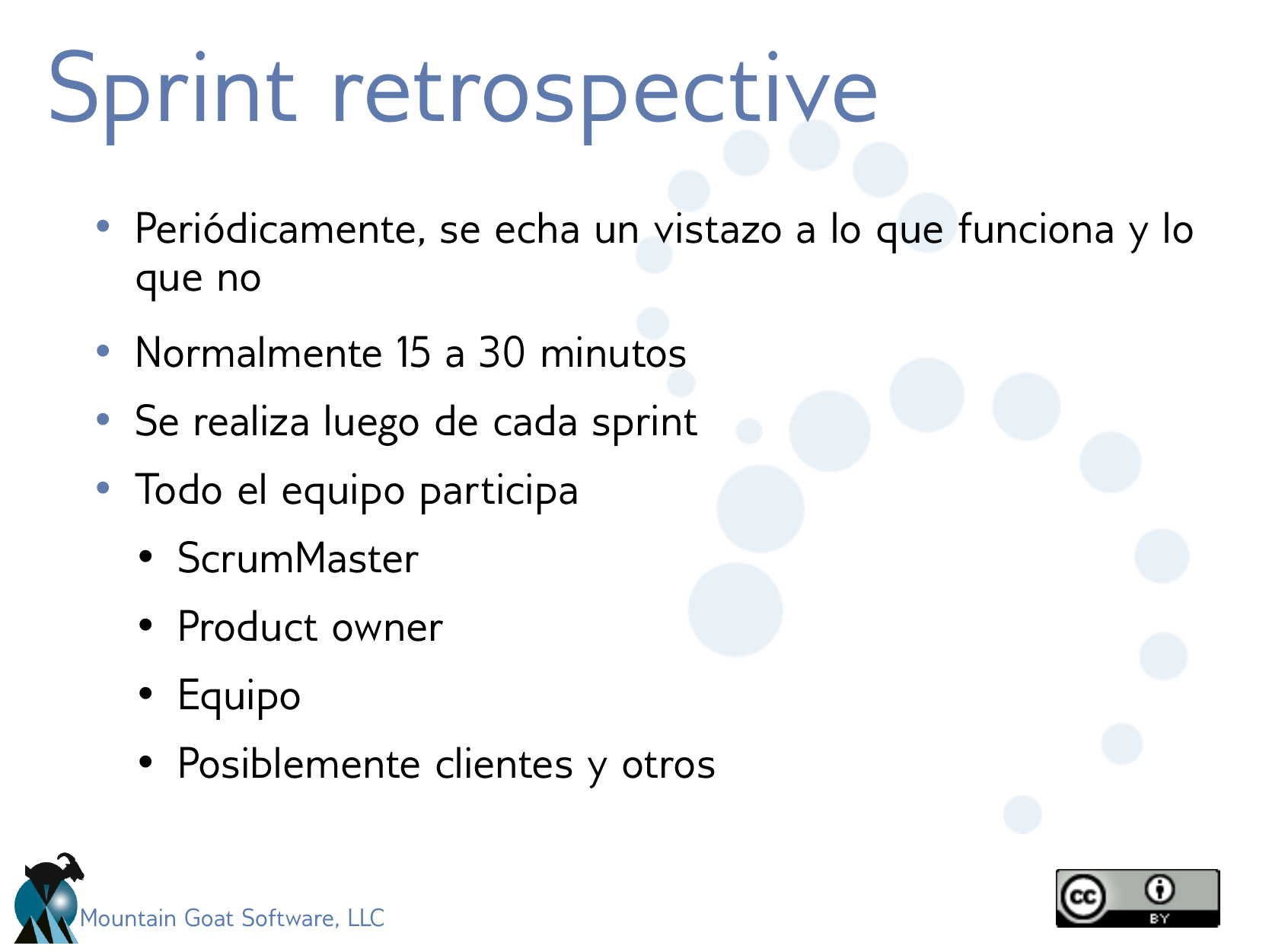

# Sprint retrospective
Periódicamente, se echa un vistazo a lo que funciona y lo que no
Normalmente 15 a 30 minutos
Se realiza luego de cada sprint
Todo el equipo participa
ScrumMaster
Product owner
Equipo
Posiblemente clientes y otros